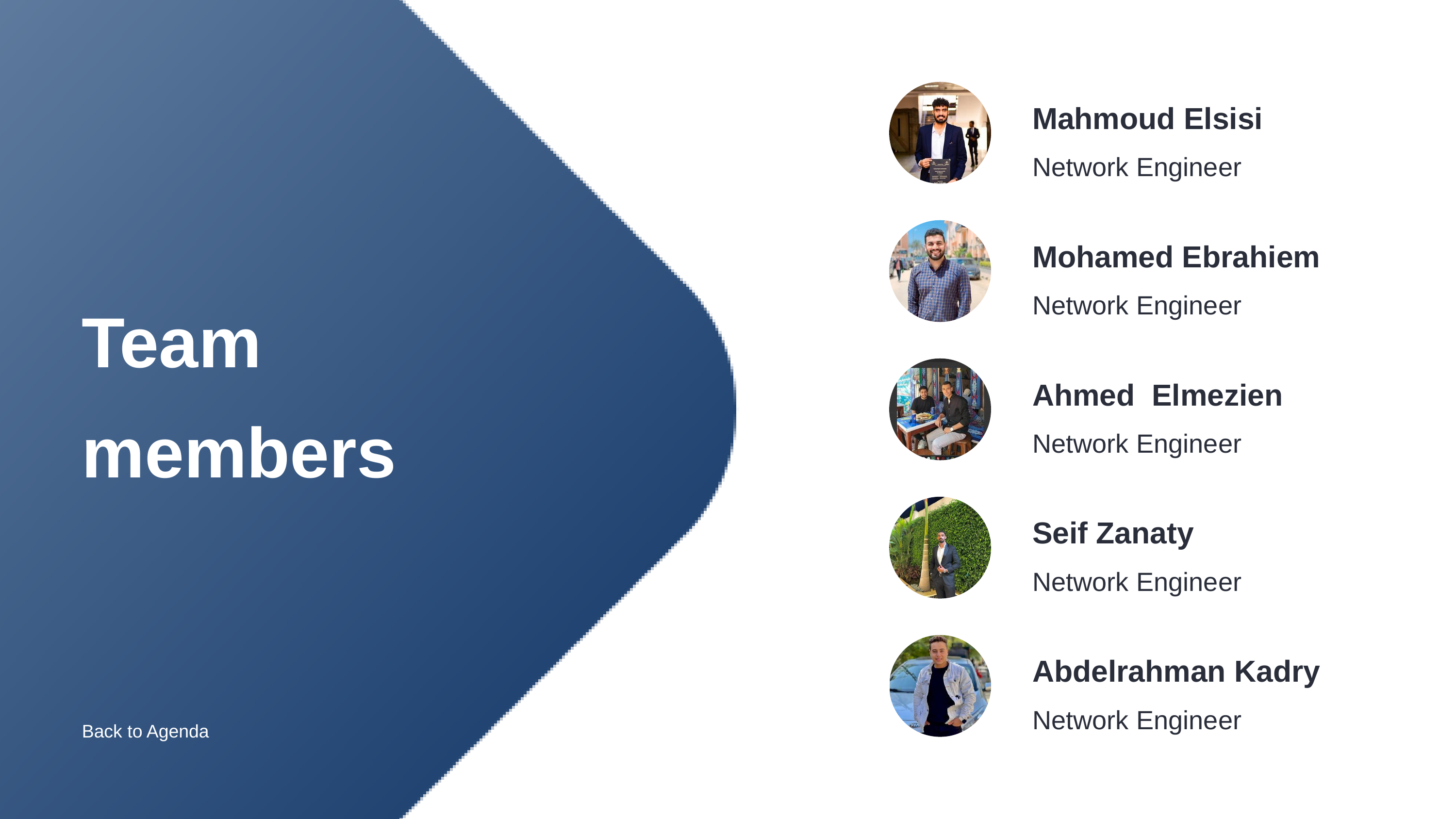

Mahmoud Elsisi
Network Engineer

Mohamed Ebrahiem
Network Engineer
Team members

Ahmed  Elmezien
Network Engineer

Seif Zanaty
Network Engineer

Abdelrahman Kadry
Network Engineer
Back to Agenda